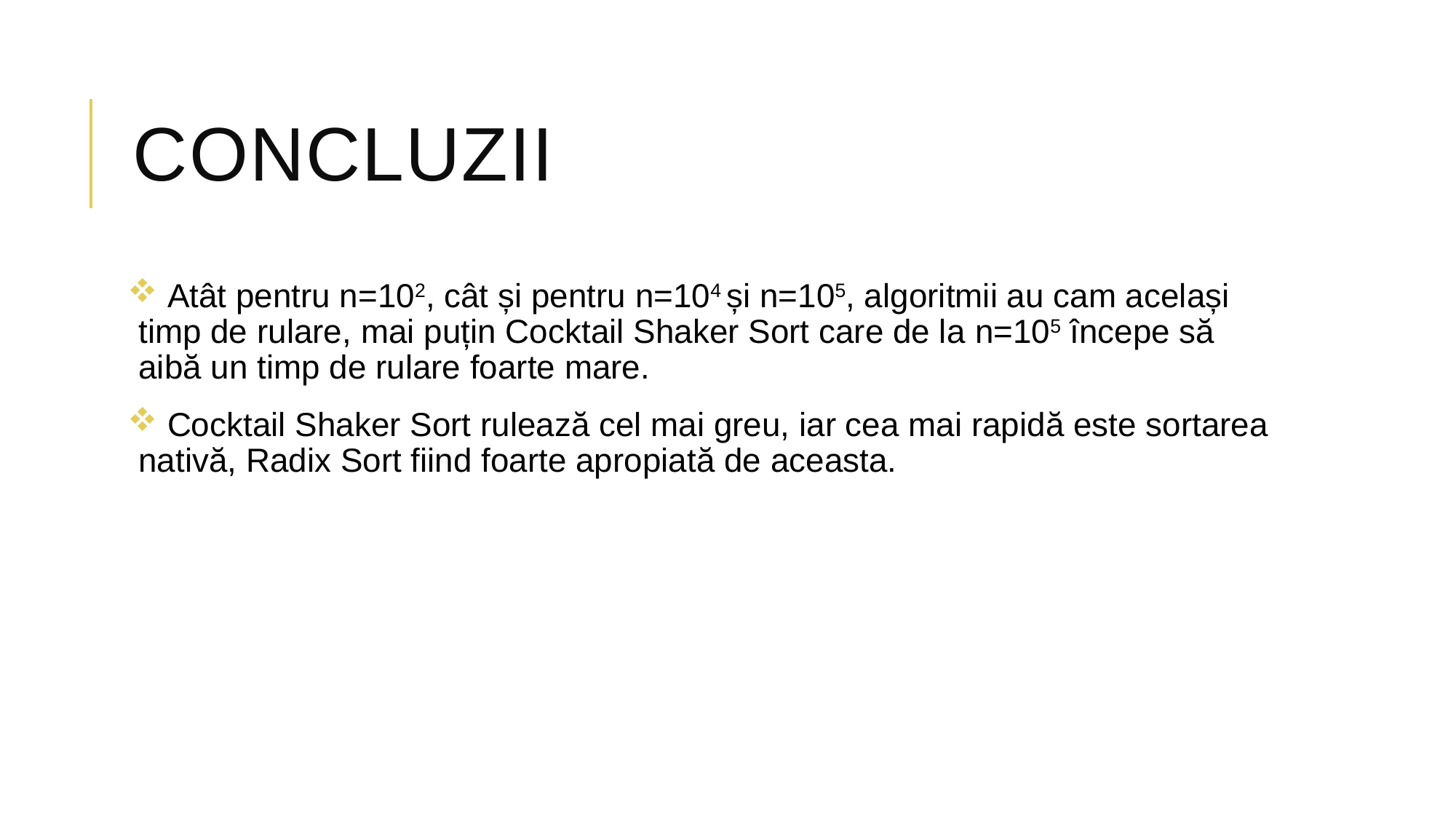

# concluzii
 Atât pentru n=102, cât și pentru n=104 și n=105, algoritmii au cam același timp de rulare, mai puțin Cocktail Shaker Sort care de la n=105 începe să aibă un timp de rulare foarte mare.
 Cocktail Shaker Sort rulează cel mai greu, iar cea mai rapidă este sortarea nativă, Radix Sort fiind foarte apropiată de aceasta.